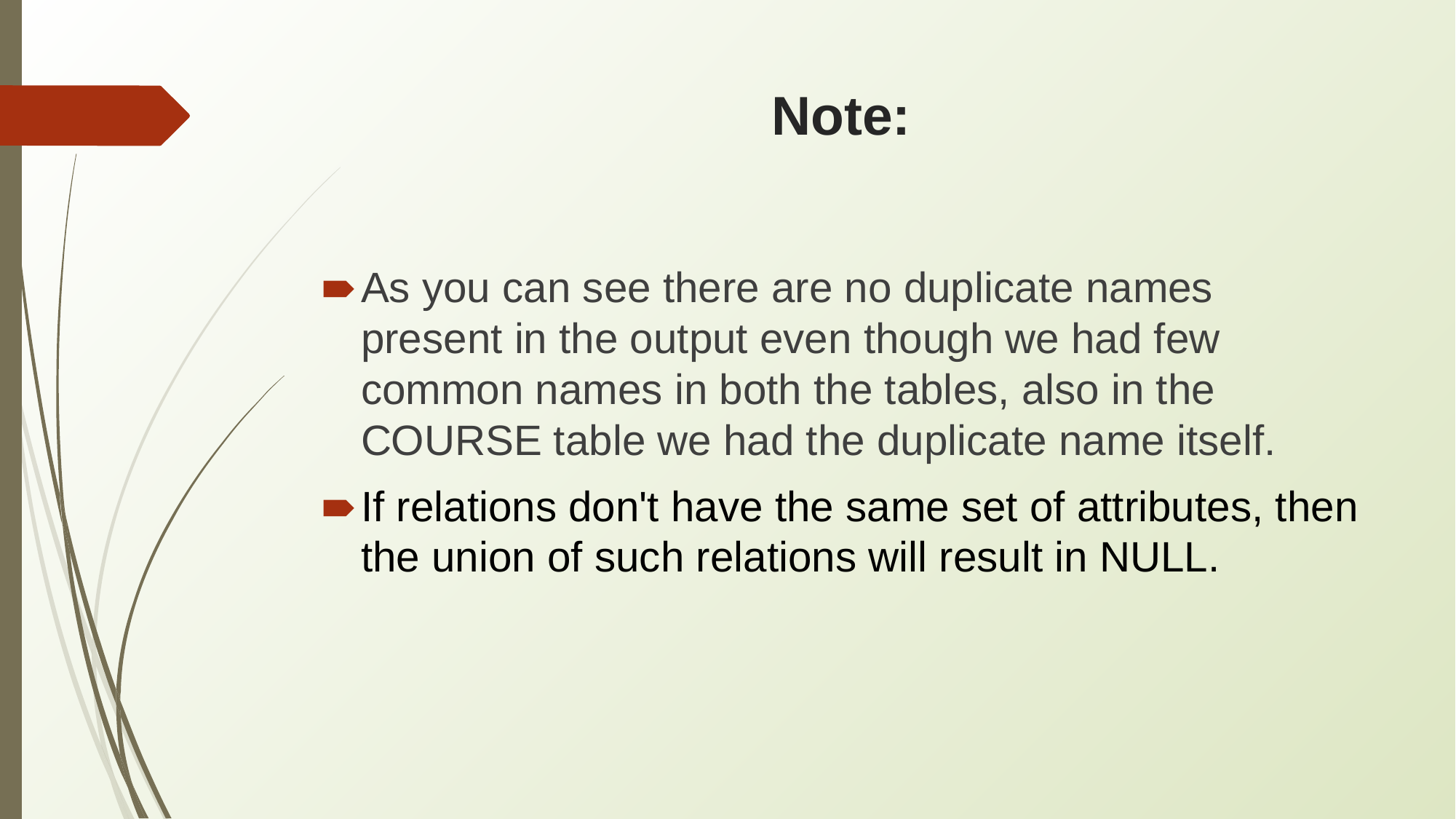

# Note:
As you can see there are no duplicate names present in the output even though we had few common names in both the tables, also in the COURSE table we had the duplicate name itself.
If relations don't have the same set of attributes, then the union of such relations will result in NULL.